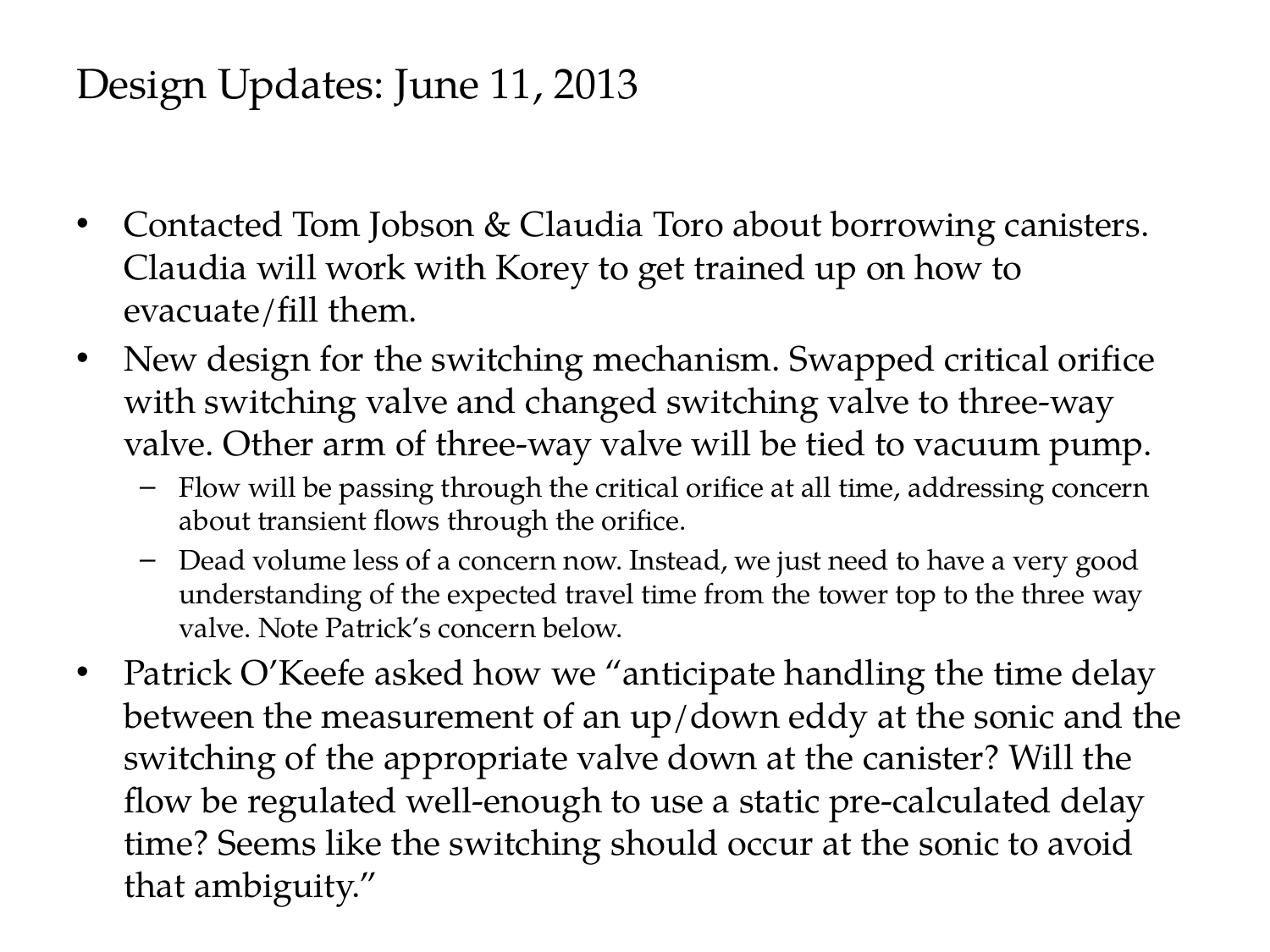

# Design Updates: June 11, 2013
Contacted Tom Jobson & Claudia Toro about borrowing canisters. Claudia will work with Korey to get trained up on how to evacuate/fill them.
New design for the switching mechanism. Swapped critical orifice with switching valve and changed switching valve to three-way valve. Other arm of three-way valve will be tied to vacuum pump.
Flow will be passing through the critical orifice at all time, addressing concern about transient flows through the orifice.
Dead volume less of a concern now. Instead, we just need to have a very good understanding of the expected travel time from the tower top to the three way valve. Note Patrick’s concern below.
Patrick O’Keefe asked how we “anticipate handling the time delay between the measurement of an up/down eddy at the sonic and the switching of the appropriate valve down at the canister? Will the flow be regulated well-enough to use a static pre-calculated delay time? Seems like the switching should occur at the sonic to avoid that ambiguity.”